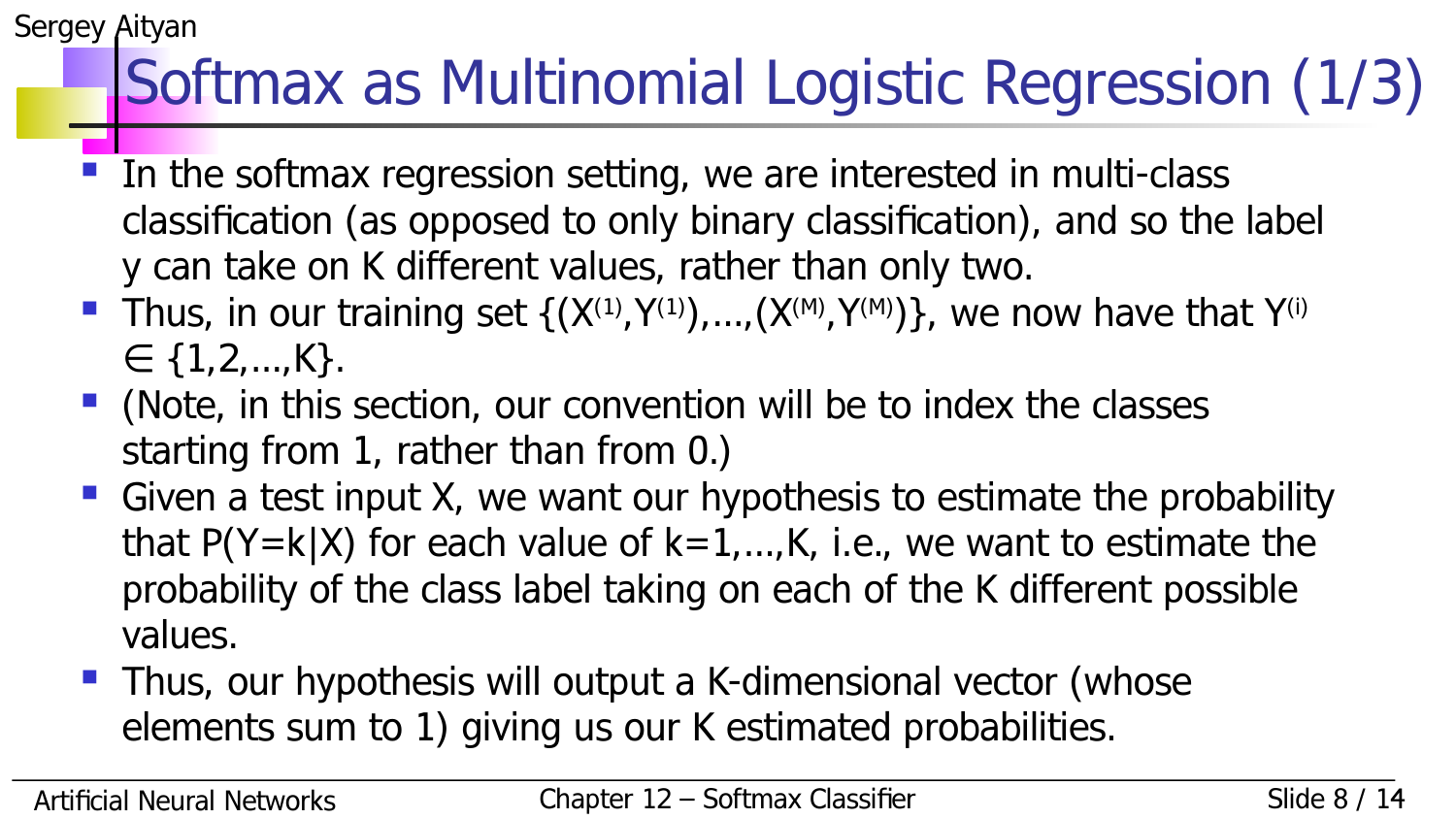

# Softmax as Multinomial Logistic Regression (1/3)
In the softmax regression setting, we are interested in multi-class classification (as opposed to only binary classification), and so the label y can take on K different values, rather than only two.
Thus, in our training set {(X(1),Y(1)),…,(X(M),Y(M))}, we now have that Y(i) ∈ {1,2,…,K}.
(Note, in this section, our convention will be to index the classes starting from 1, rather than from 0.)
Given a test input X, we want our hypothesis to estimate the probability that P(Y=k|X) for each value of k=1,…,K, i.e., we want to estimate the probability of the class label taking on each of the K different possible values.
Thus, our hypothesis will output a K-dimensional vector (whose elements sum to 1) giving us our K estimated probabilities.